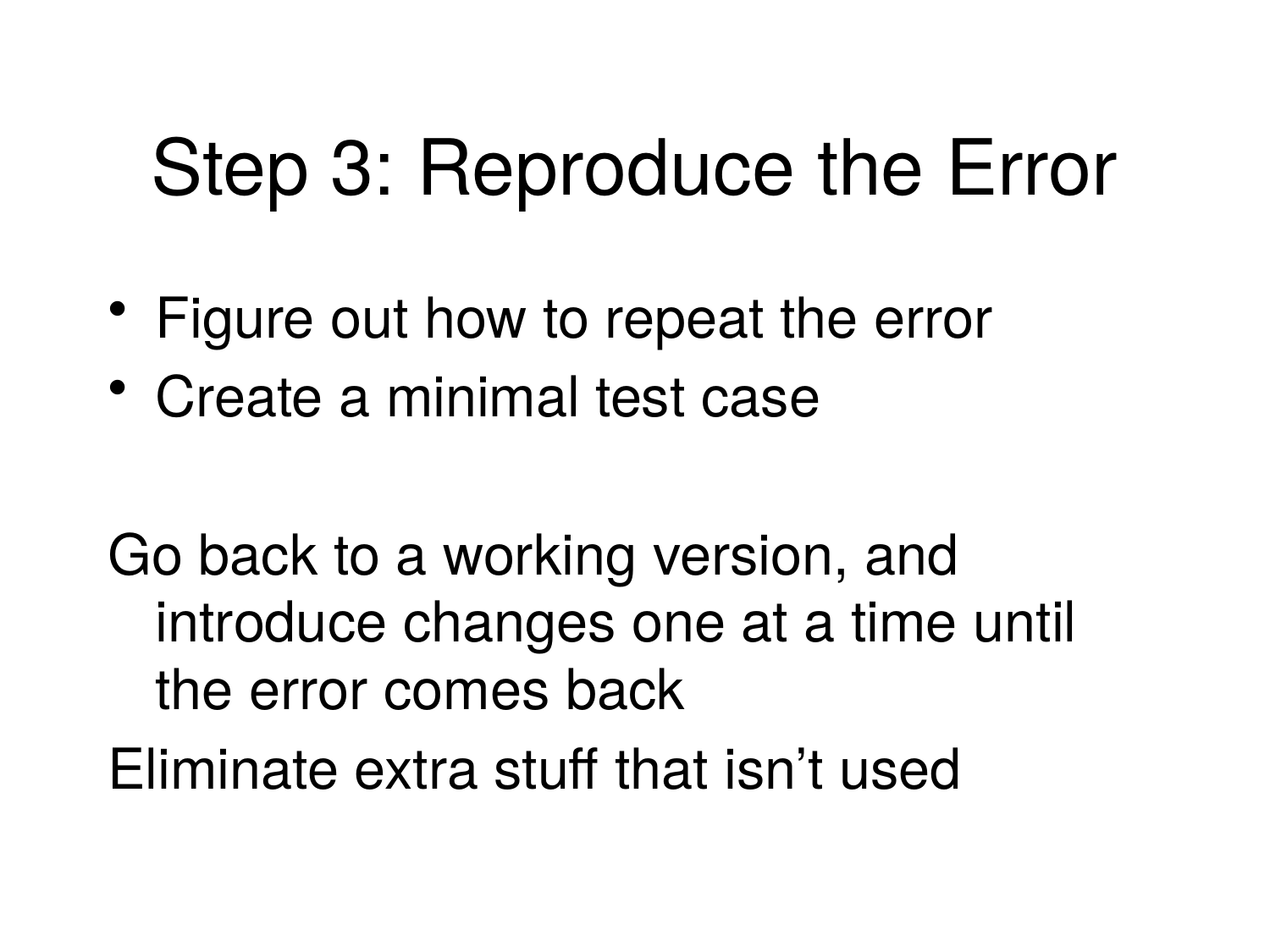

# Step 3: Reproduce the Error
Figure out how to repeat the error
Create a minimal test case

Go back to a working version, and introduce changes one at a time until the error comes back
Eliminate extra stuff that isn’t used